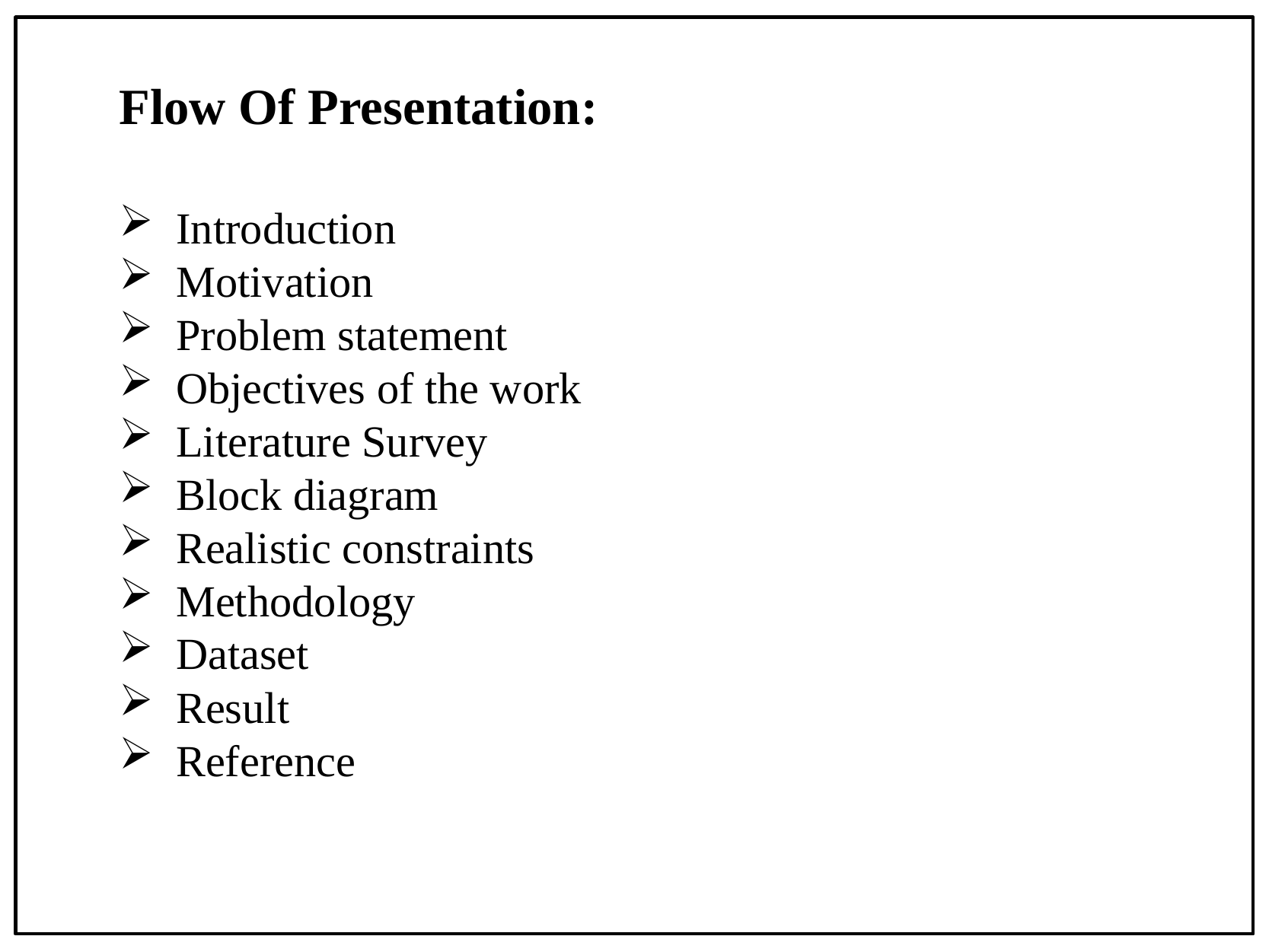

# Flow Of Presentation:
Introduction
Motivation
Problem statement
Objectives of the work
Literature Survey
Block diagram
Realistic constraints
Methodology
Dataset
Result
Reference